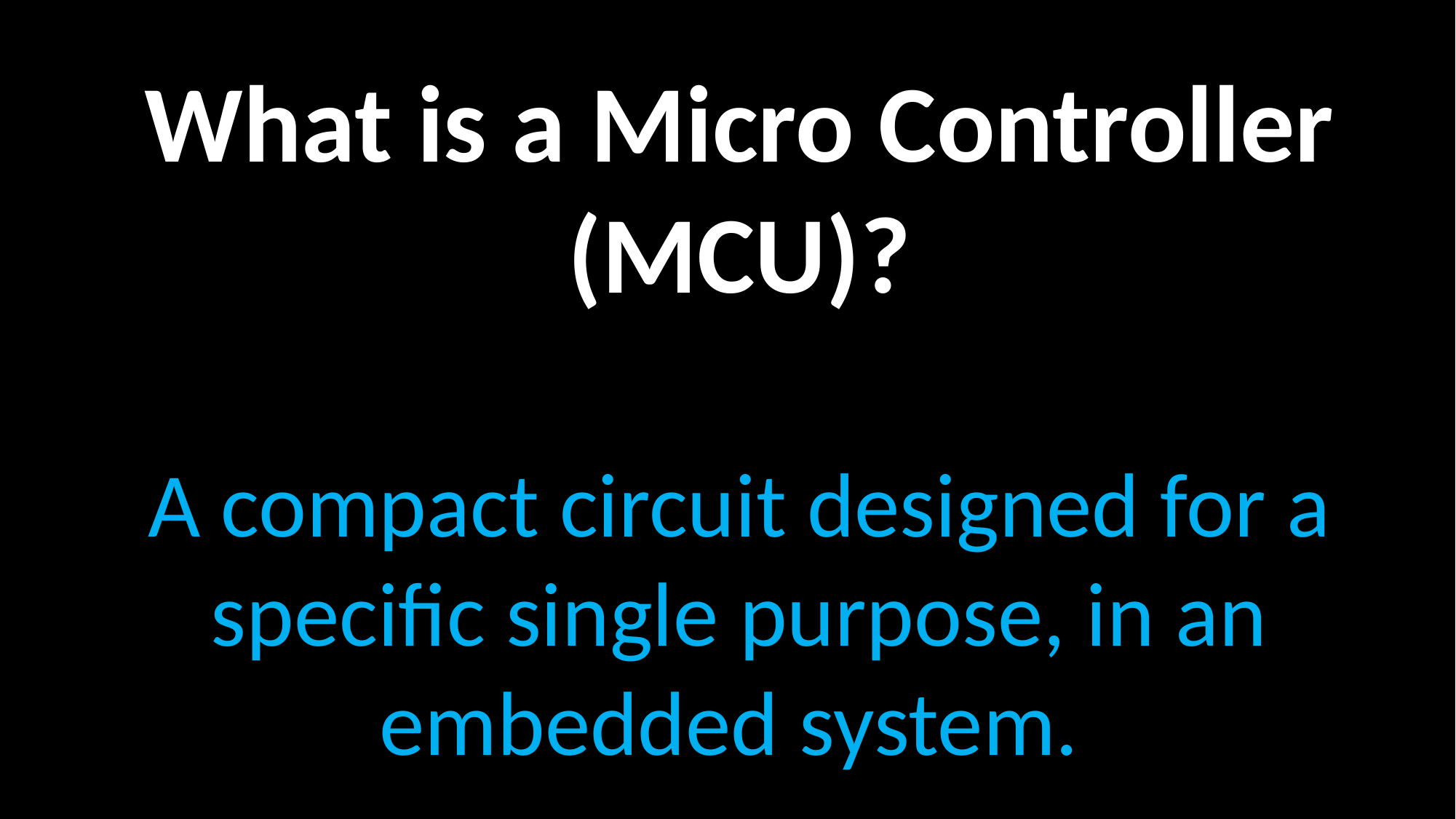

# What is a Micro Controller (MCU)? A compact circuit designed for a specific single purpose, in an embedded system.